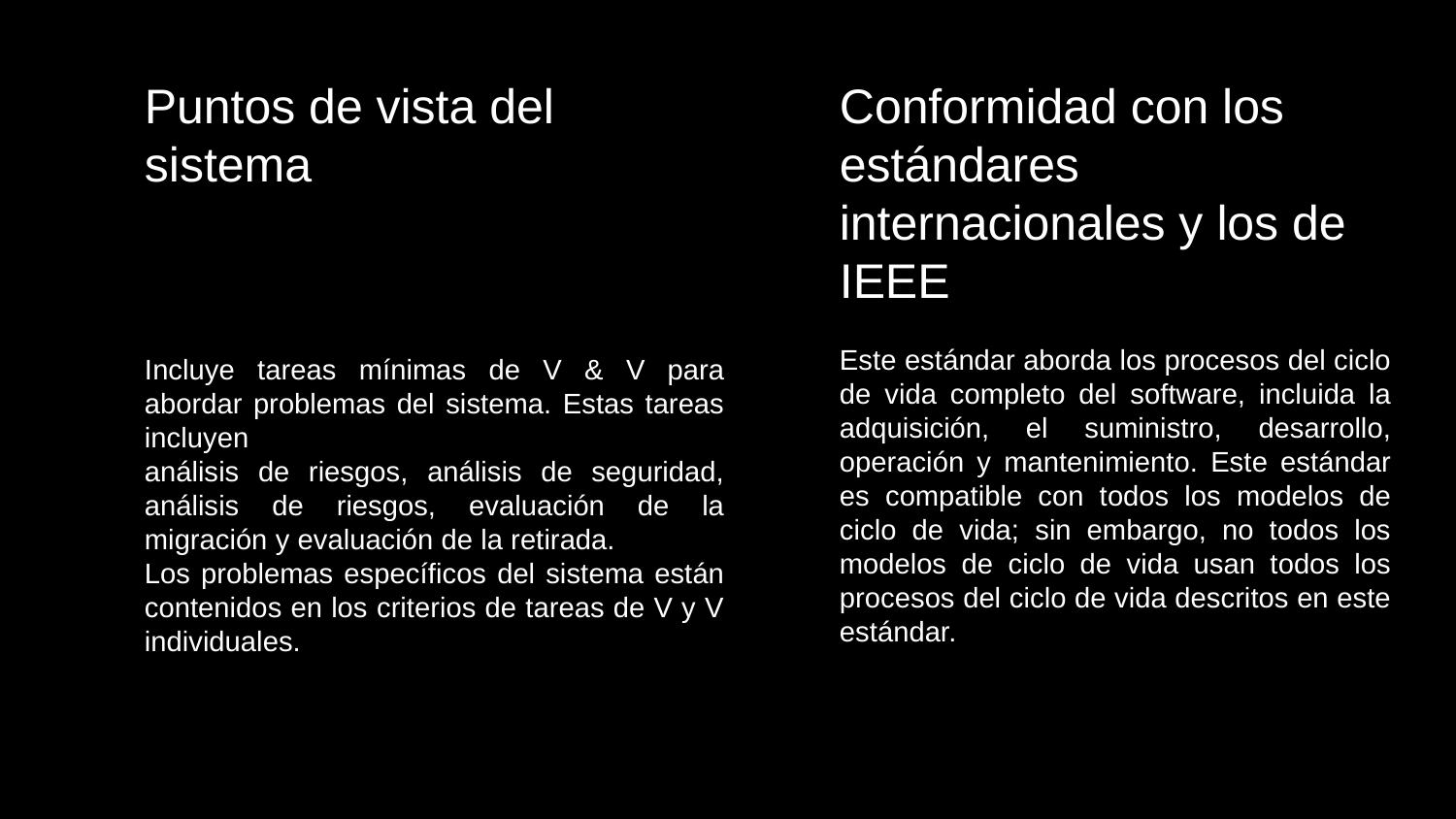

Puntos de vista del sistema

Incluye tareas mínimas de V & V para abordar problemas del sistema. Estas tareas incluyen
análisis de riesgos, análisis de seguridad, análisis de riesgos, evaluación de la migración y evaluación de la retirada.
Los problemas específicos del sistema están contenidos en los criterios de tareas de V y V individuales.

Conformidad con los estándares internacionales y los de IEEE

Este estándar aborda los procesos del ciclo de vida completo del software, incluida la adquisición, el suministro, desarrollo, operación y mantenimiento. Este estándar es compatible con todos los modelos de ciclo de vida; sin embargo, no todos los modelos de ciclo de vida usan todos los procesos del ciclo de vida descritos en este estándar.